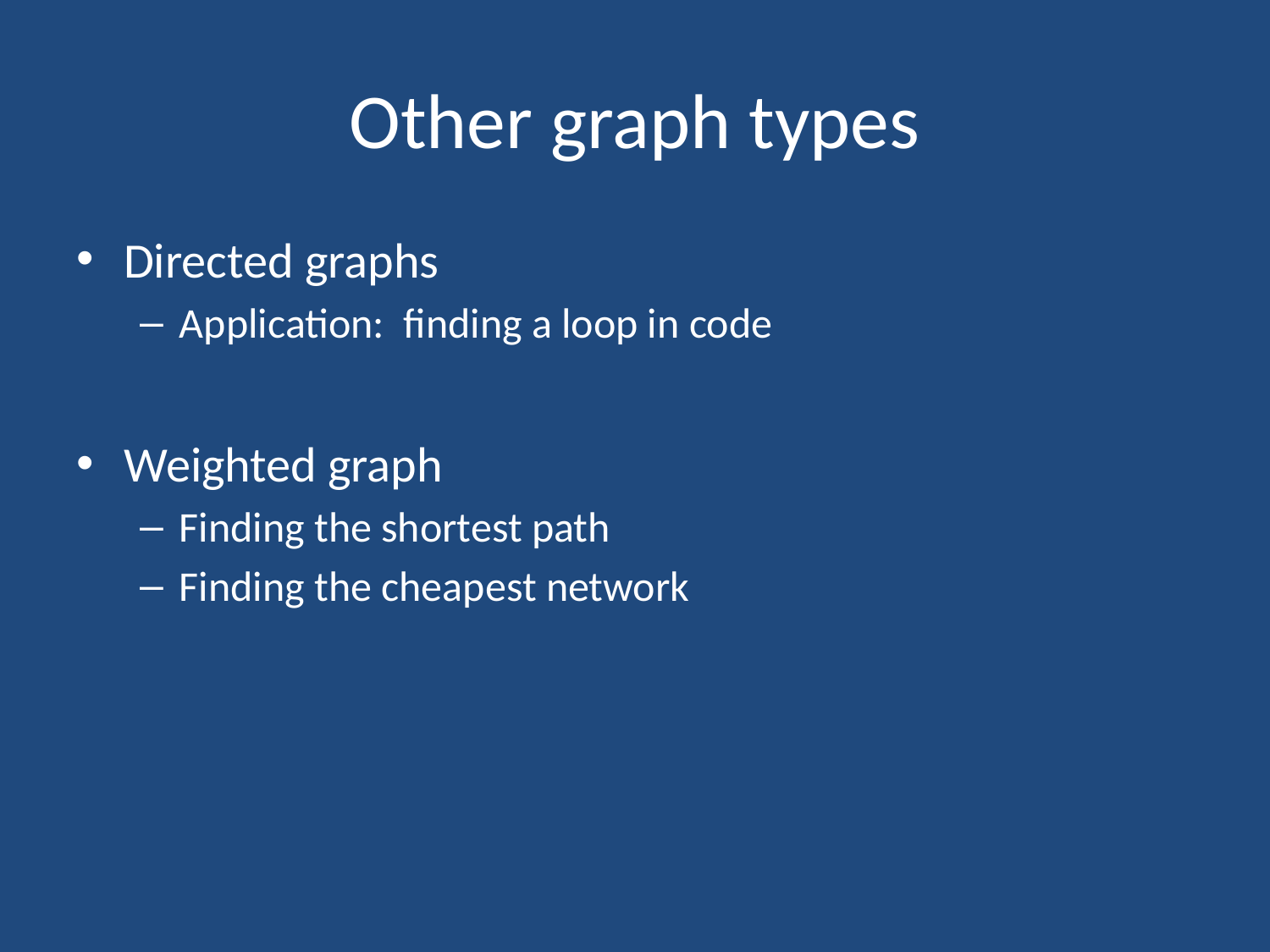

# Other graph types
Directed graphs
Application:  finding a loop in code

Weighted graph
Finding the shortest path
Finding the cheapest network